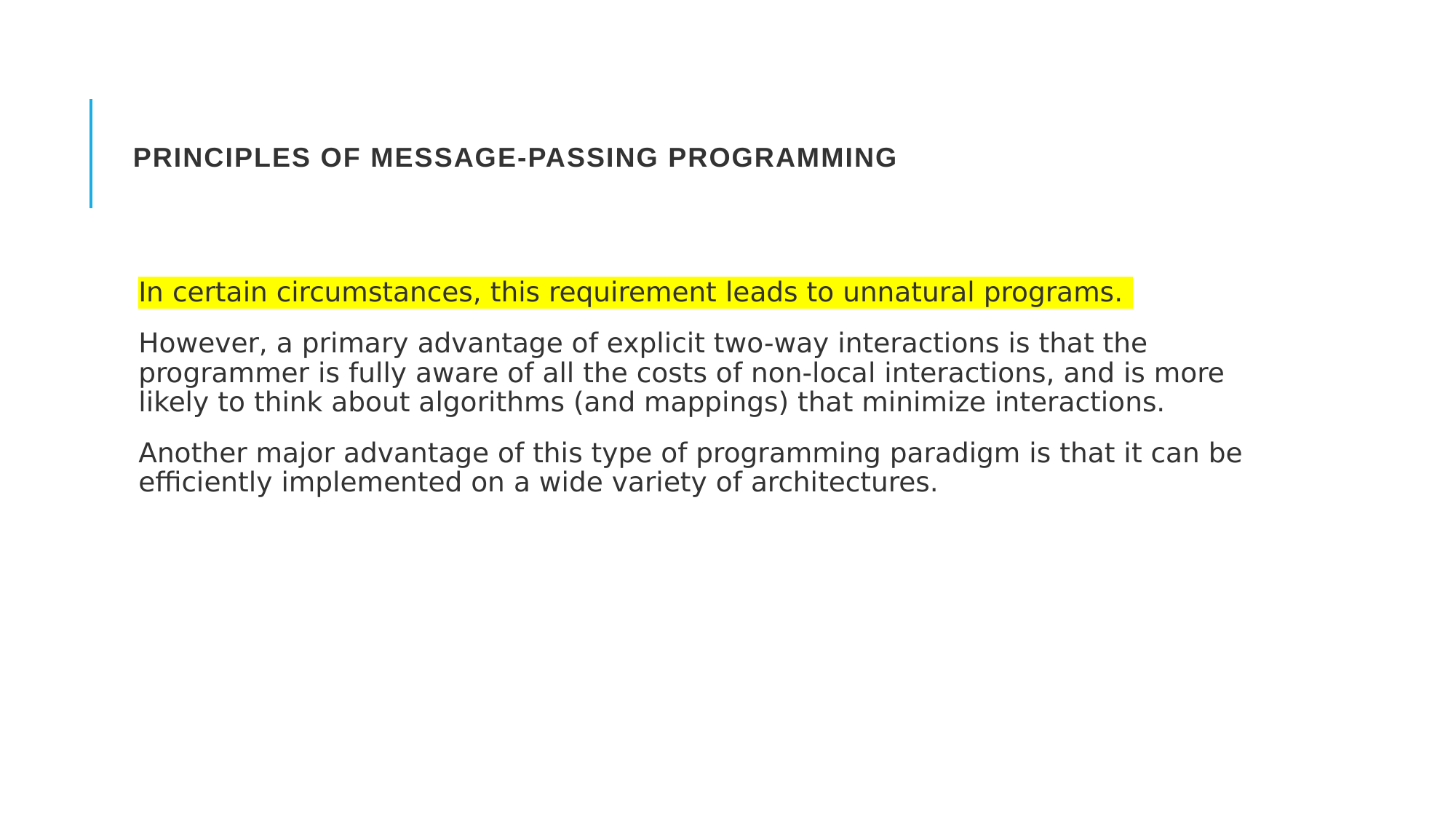

# Principles of Message-Passing Programming
In certain circumstances, this requirement leads to unnatural programs.
However, a primary advantage of explicit two-way interactions is that the programmer is fully aware of all the costs of non-local interactions, and is more likely to think about algorithms (and mappings) that minimize interactions.
Another major advantage of this type of programming paradigm is that it can be efficiently implemented on a wide variety of architectures.